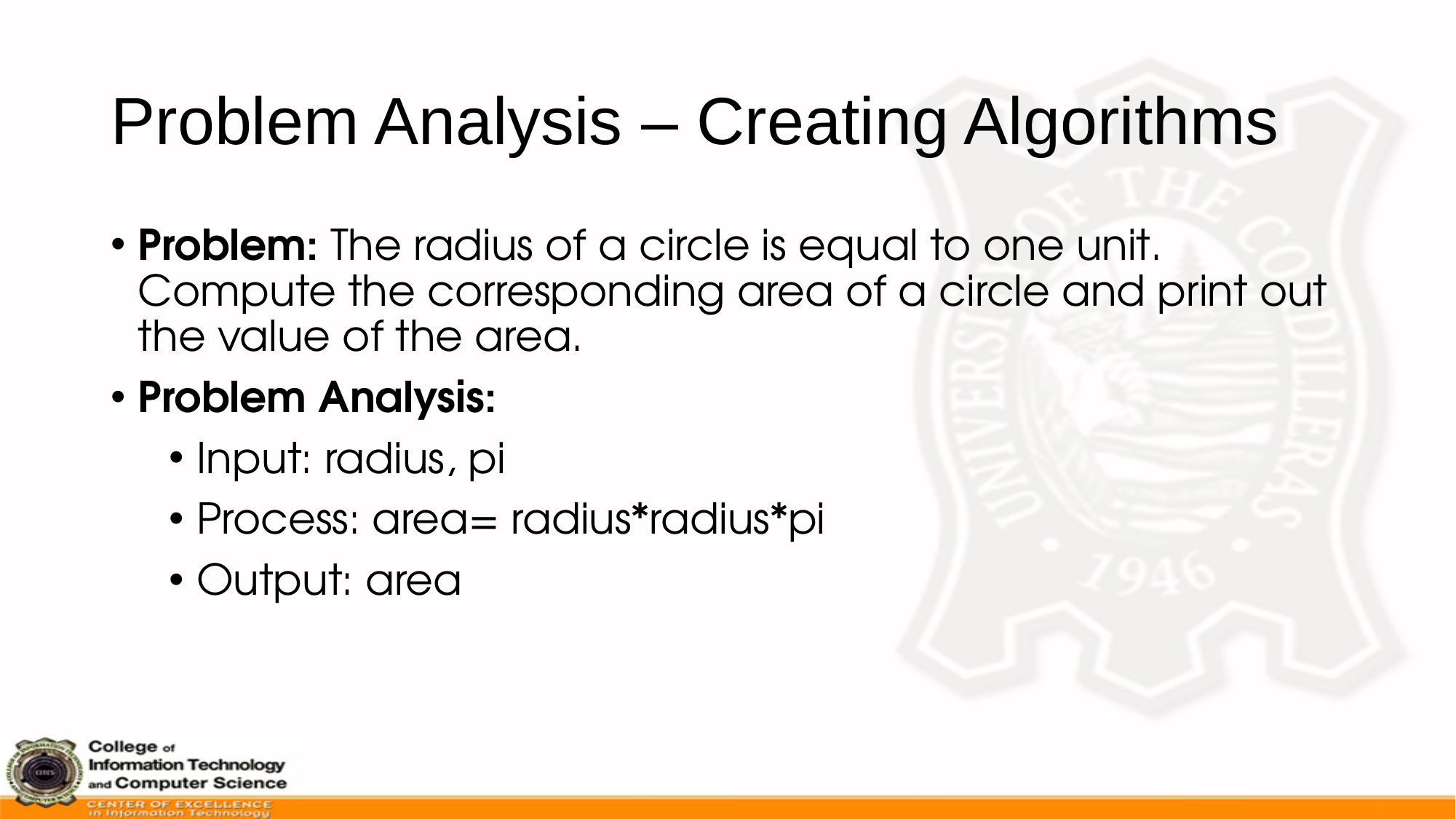

# Problem Analysis – Creating Algorithms
Problem: The radius of a circle is equal to one unit. Compute the corresponding area of a circle and print out the value of the area.
Problem Analysis:
Input: radius, pi
Process: area= radius*radius*pi
Output: area